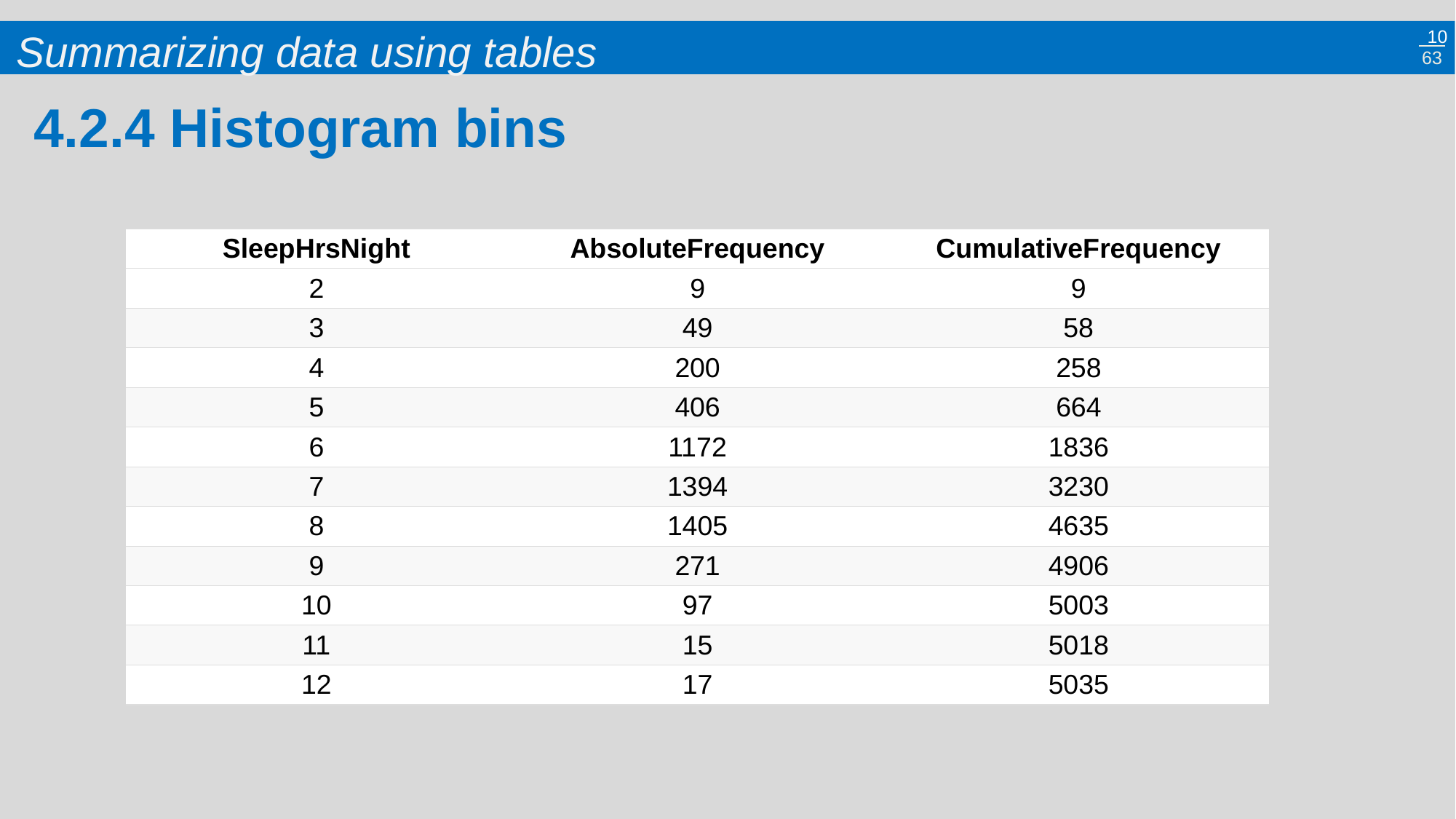

10
# Summarizing data using tables
4.2.4 Histogram bins
| SleepHrsNight | AbsoluteFrequency | CumulativeFrequency |
| --- | --- | --- |
| 2 | 9 | 9 |
| 3 | 49 | 58 |
| 4 | 200 | 258 |
| 5 | 406 | 664 |
| 6 | 1172 | 1836 |
| 7 | 1394 | 3230 |
| 8 | 1405 | 4635 |
| 9 | 271 | 4906 |
| 10 | 97 | 5003 |
| 11 | 15 | 5018 |
| 12 | 17 | 5035 |